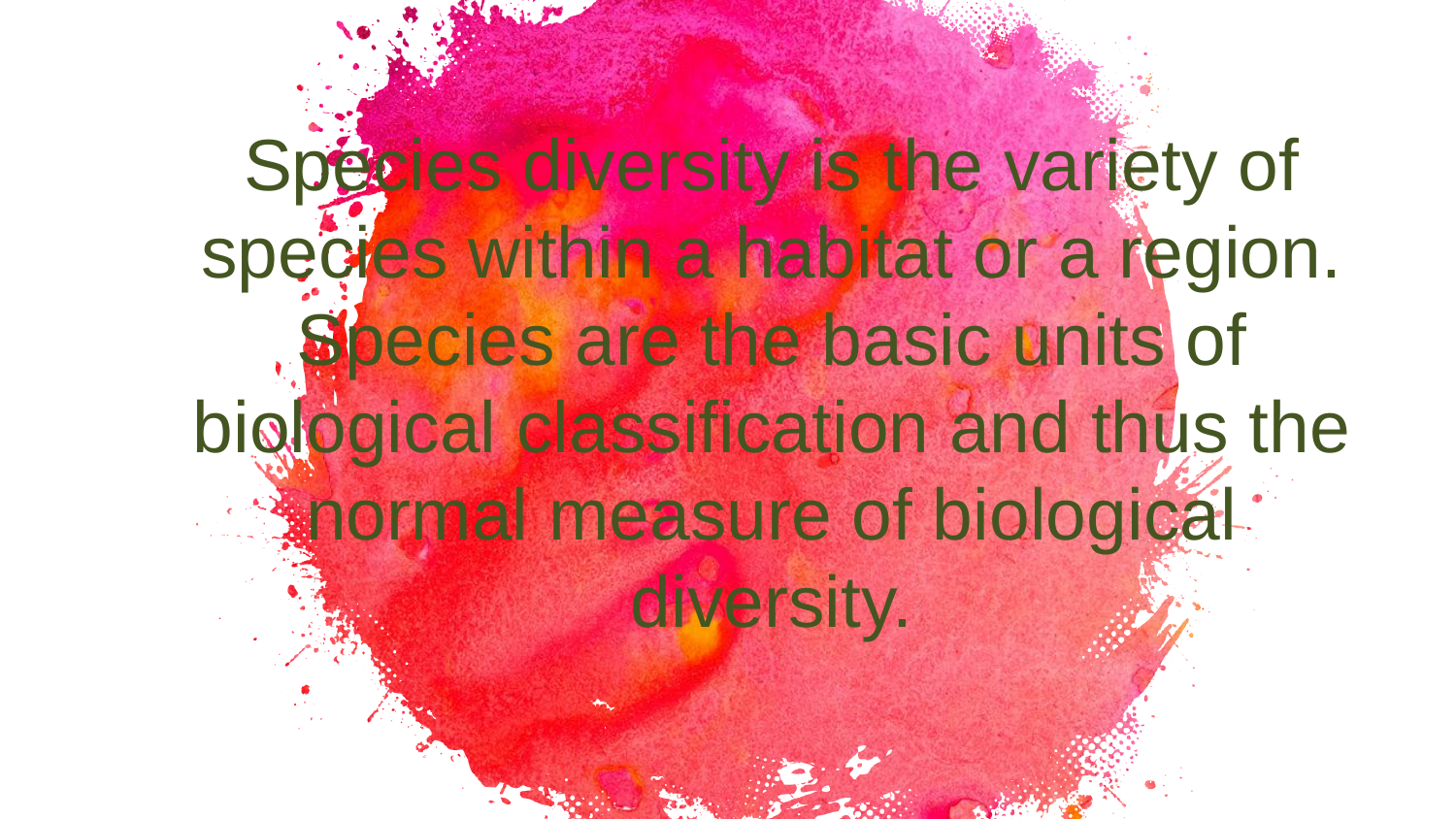

Species diversity is the variety of species within a habitat or a region. Species are the basic units of biological classification and thus the normal measure of biological diversity.